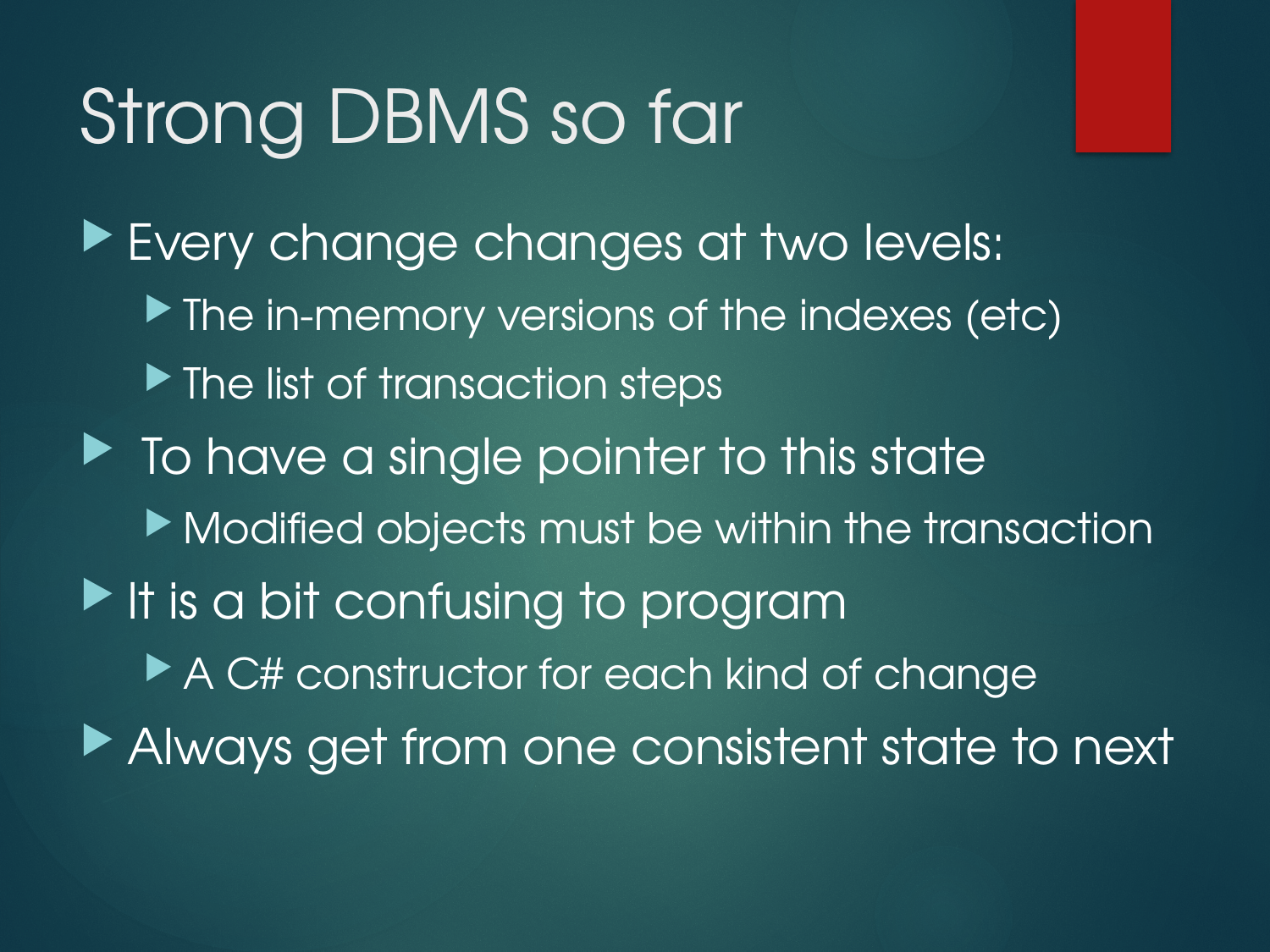

# Strong DBMS so far
Every change changes at two levels:
The in-memory versions of the indexes (etc)
The list of transaction steps
 To have a single pointer to this state
Modified objects must be within the transaction
It is a bit confusing to program
A C# constructor for each kind of change
Always get from one consistent state to next